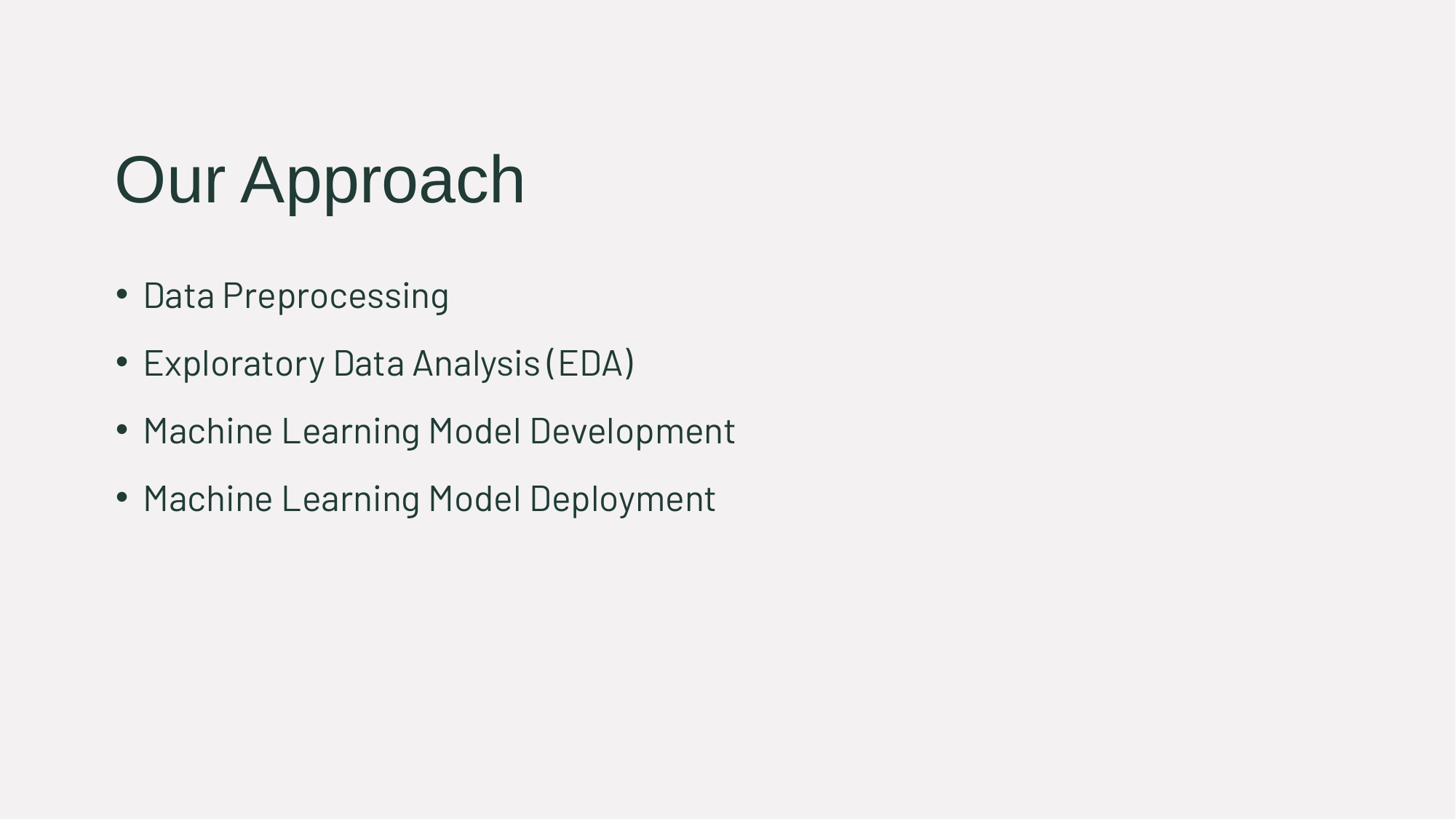

# Our Approach
Data Preprocessing
Exploratory Data Analysis (EDA)
Machine Learning Model Development
Machine Learning Model Deployment